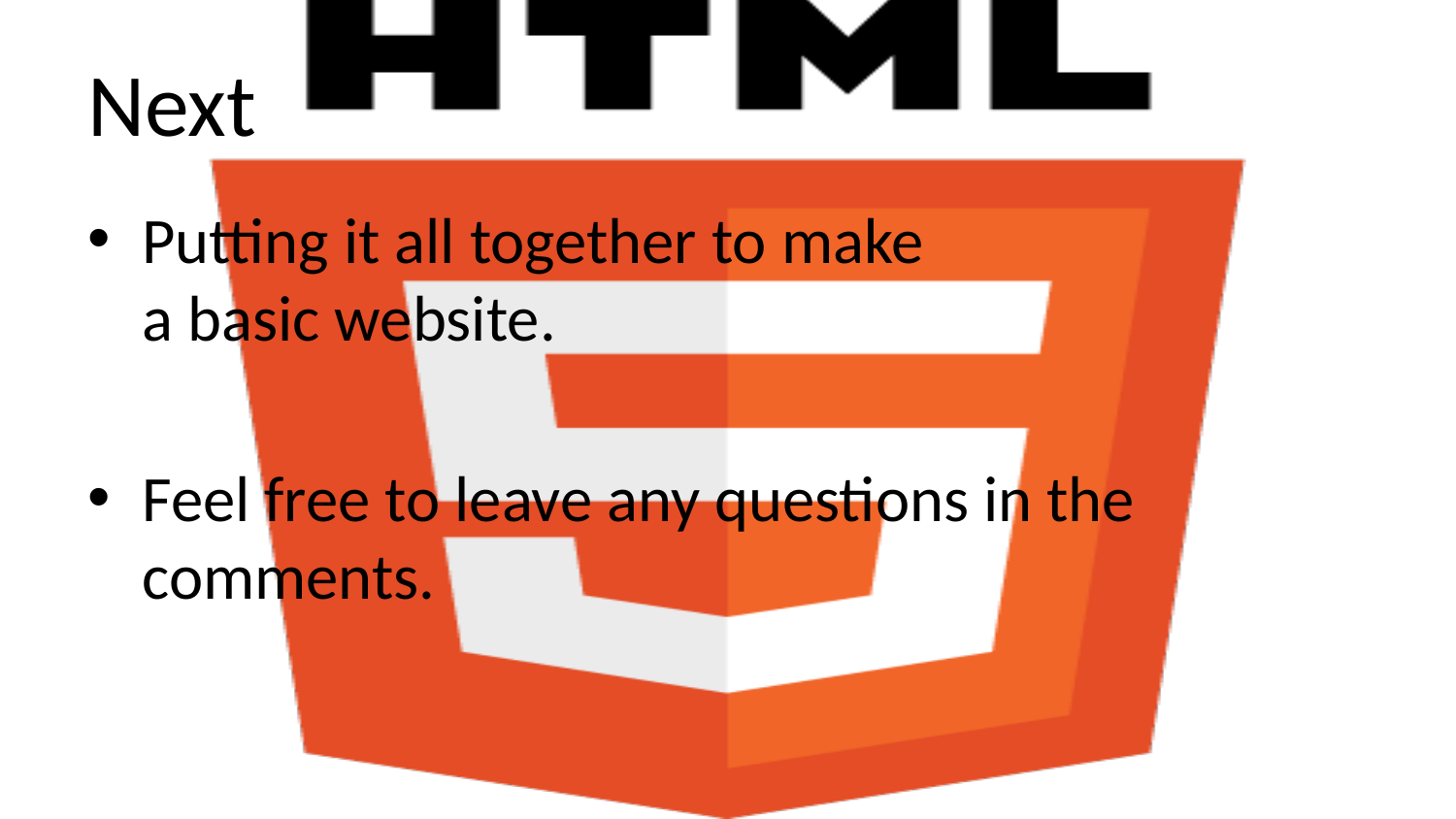

# Next
Putting it all together to make
a basic website.

Feel free to leave any questions in the comments.